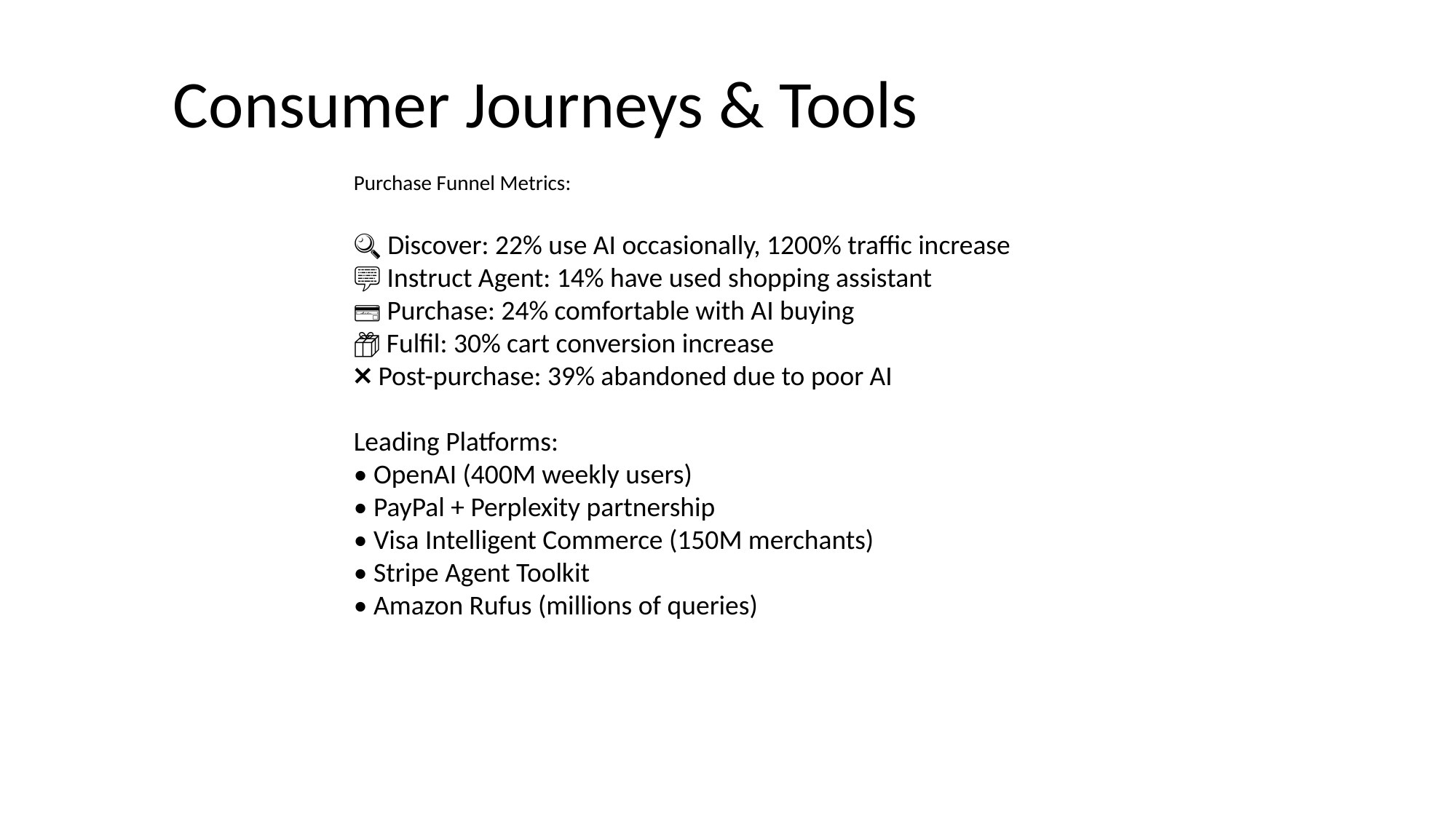

# Consumer Journeys & Tools
Purchase Funnel Metrics:

🔍 Discover: 22% use AI occasionally, 1200% traffic increase
💬 Instruct Agent: 14% have used shopping assistant
💳 Purchase: 24% comfortable with AI buying
📦 Fulfil: 30% cart conversion increase
❌ Post-purchase: 39% abandoned due to poor AI

Leading Platforms:
• OpenAI (400M weekly users)
• PayPal + Perplexity partnership
• Visa Intelligent Commerce (150M merchants)
• Stripe Agent Toolkit
• Amazon Rufus (millions of queries)